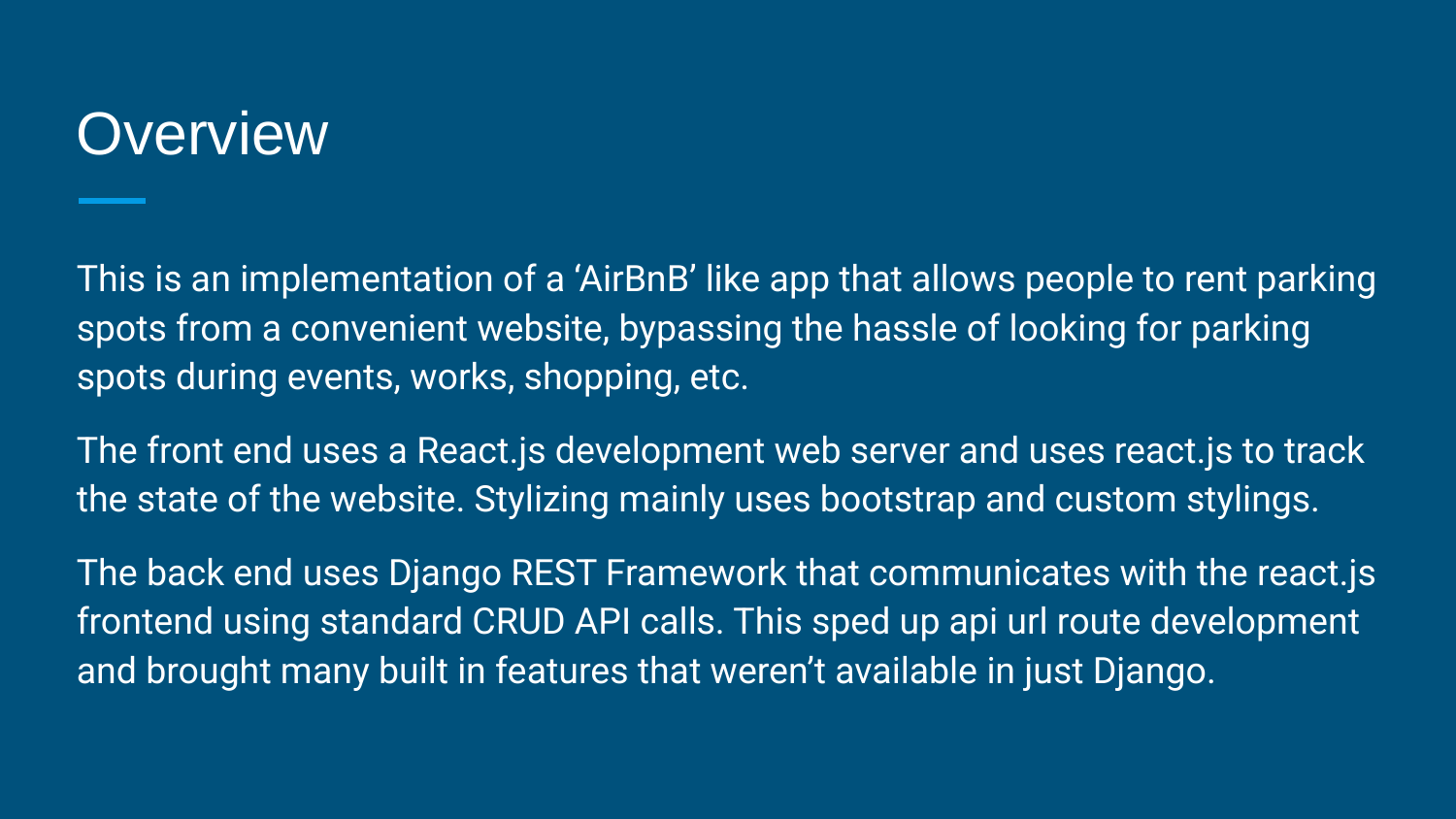

# Overview
This is an implementation of a ‘AirBnB’ like app that allows people to rent parking spots from a convenient website, bypassing the hassle of looking for parking spots during events, works, shopping, etc.
The front end uses a React.js development web server and uses react.js to track the state of the website. Stylizing mainly uses bootstrap and custom stylings.
The back end uses Django REST Framework that communicates with the react.js frontend using standard CRUD API calls. This sped up api url route development and brought many built in features that weren’t available in just Django.